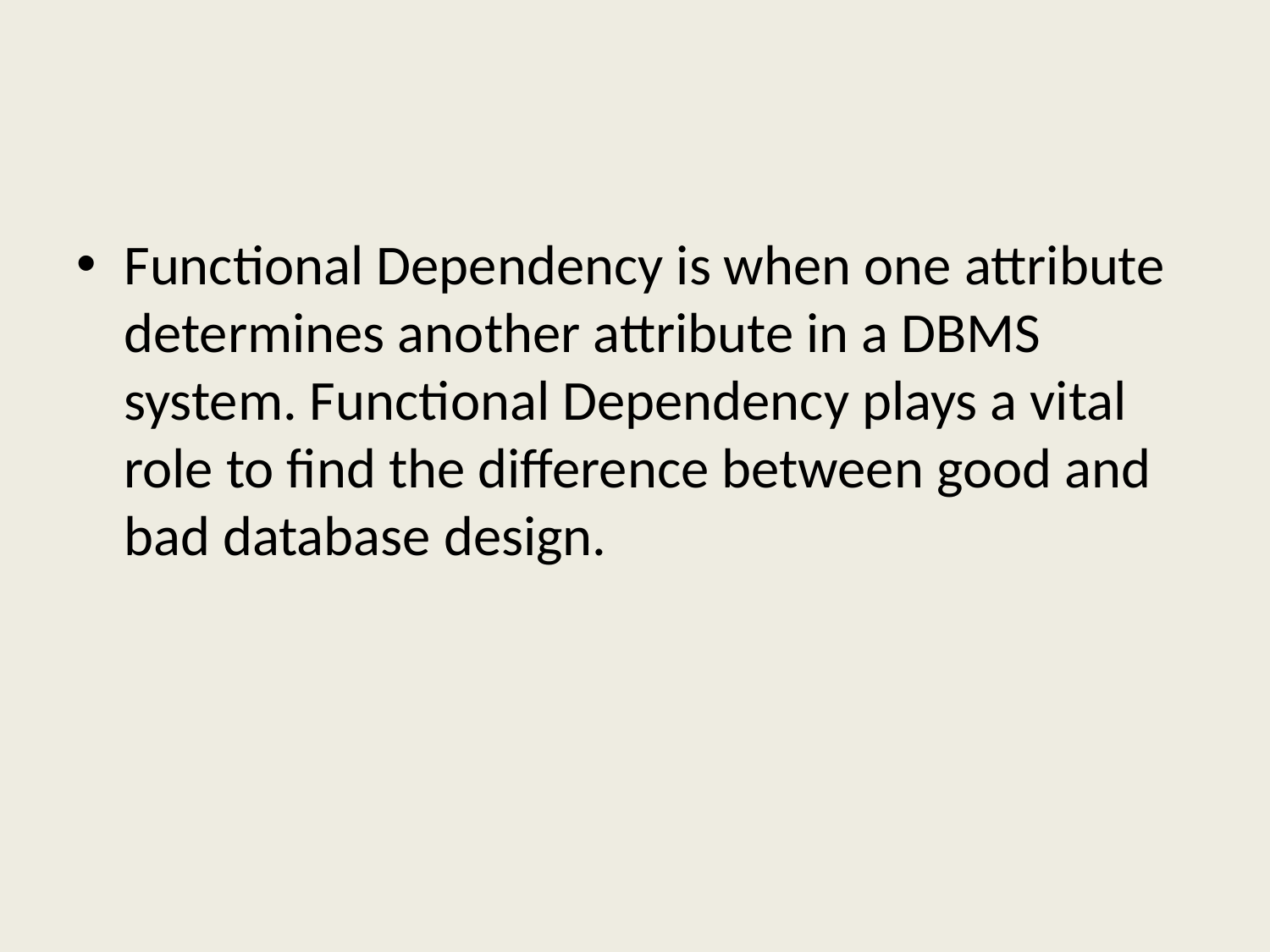

Functional Dependency is when one attribute determines another attribute in a DBMS system. Functional Dependency plays a vital role to find the difference between good and bad database design.